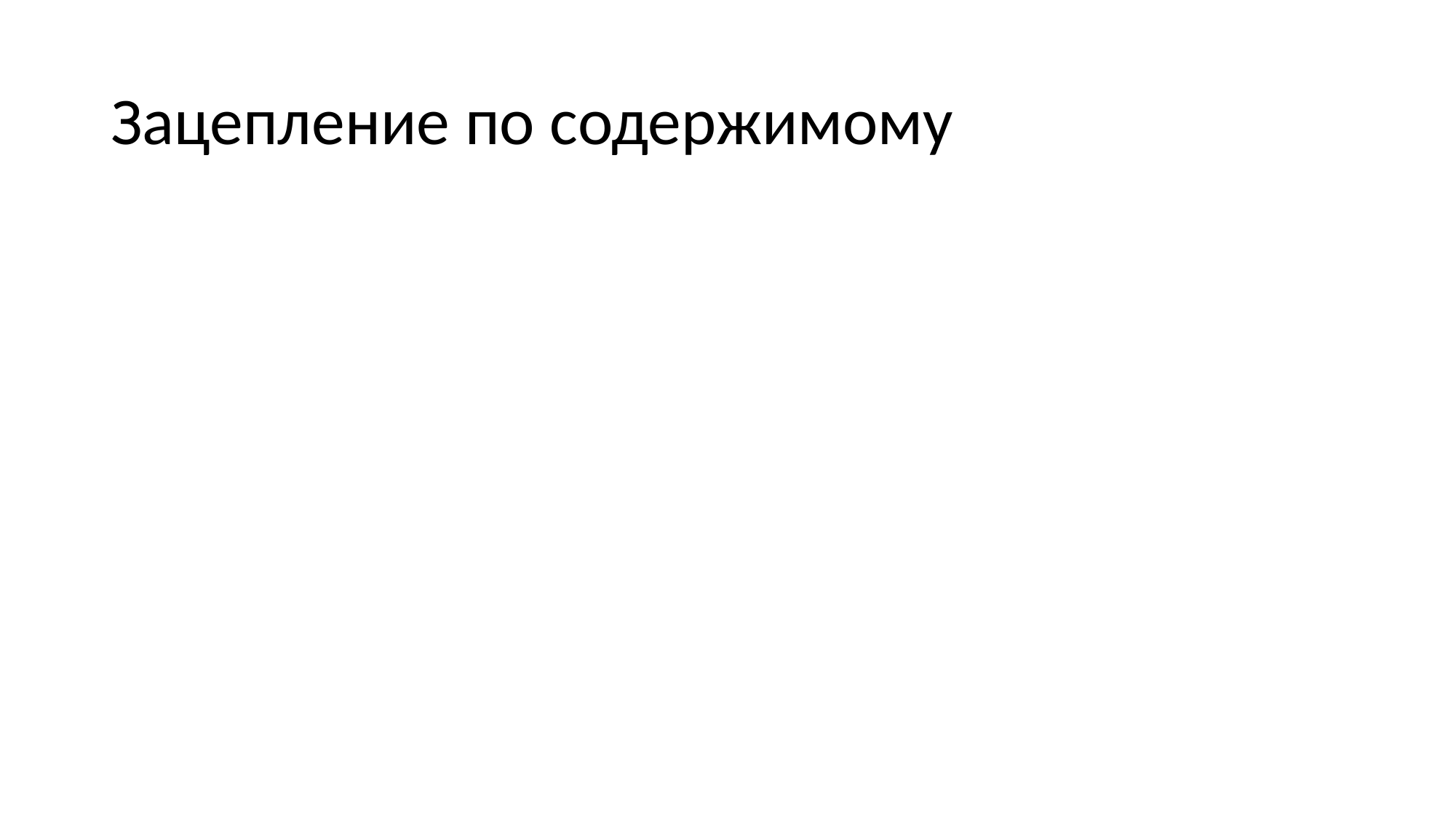

# Зацепление по содержимому
Copy-paste или дублирование кода
В зависимости от масштаба
Описываем функцию и вызываем её вместо дублирования
Выносим дублирующийся код в отдельный модуль